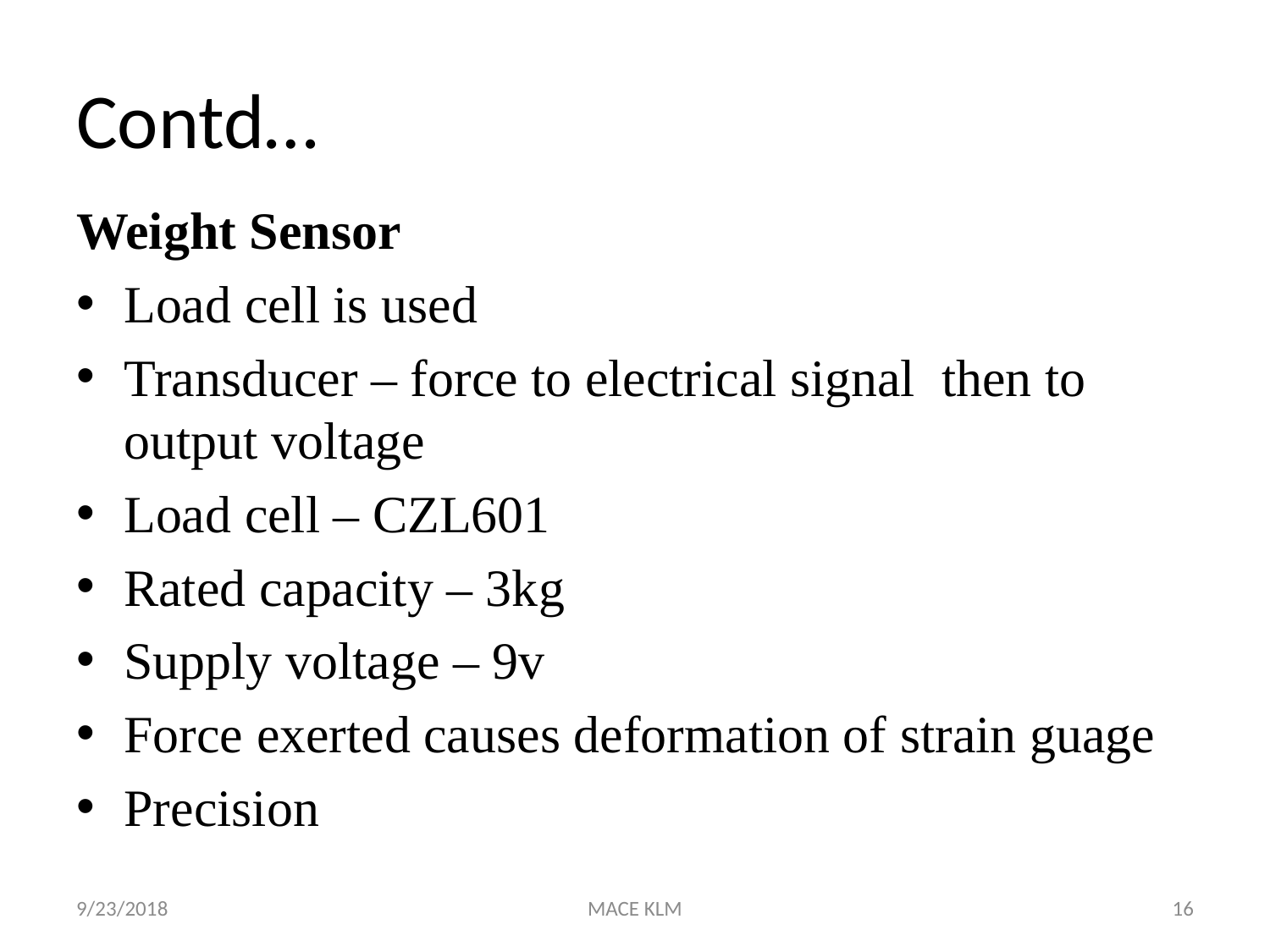

# Contd…
Weight Sensor
Load cell is used
Transducer – force to electrical signal  then to output voltage
Load cell – CZL601
Rated capacity – 3kg
Supply voltage – 9v
Force exerted causes deformation of strain guage
Precision
9/23/2018
MACE KLM
16